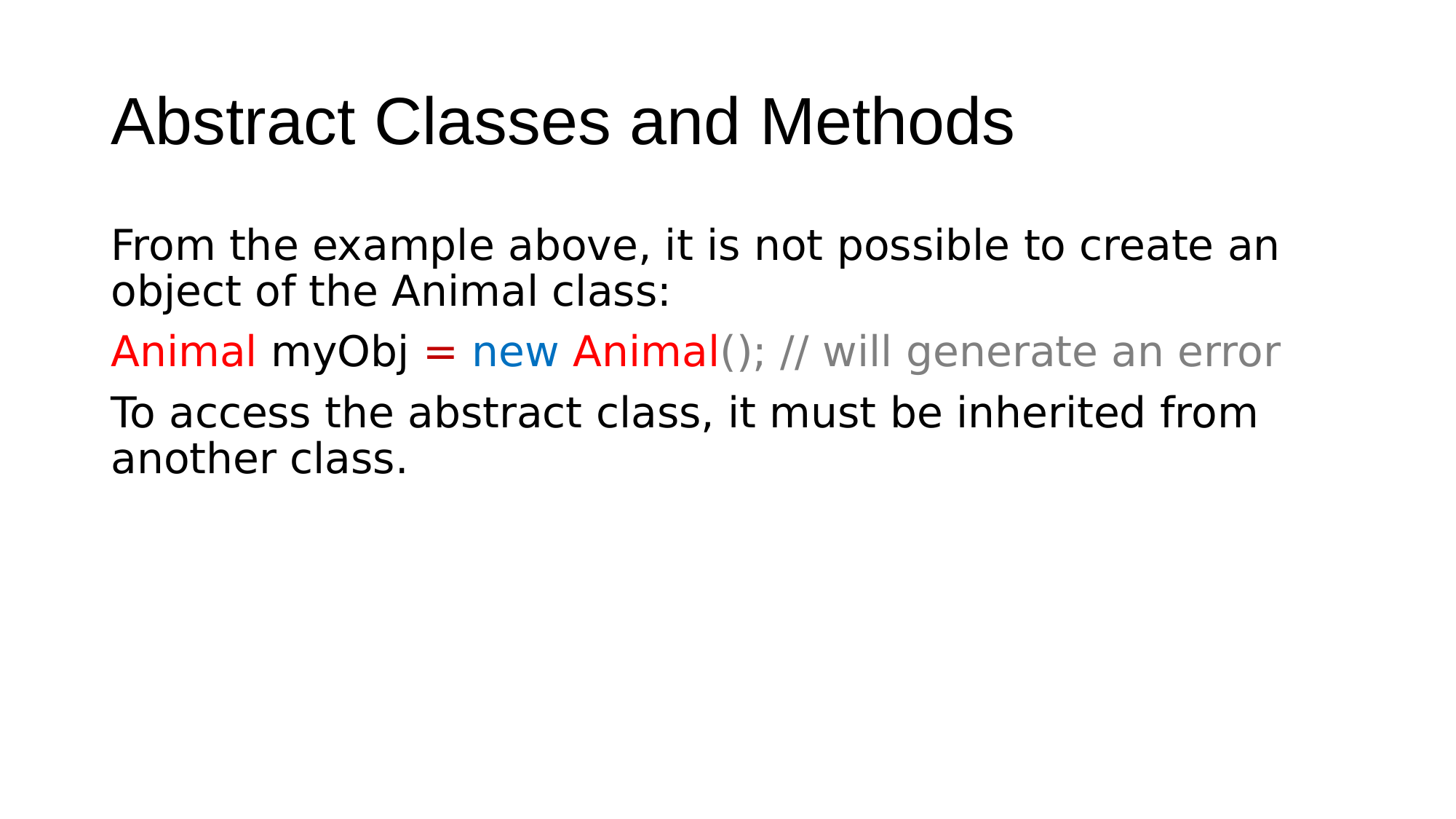

# Abstract Classes and Methods
From the example above, it is not possible to create an object of the Animal class:
Animal myObj = new Animal(); // will generate an error
To access the abstract class, it must be inherited from another class.